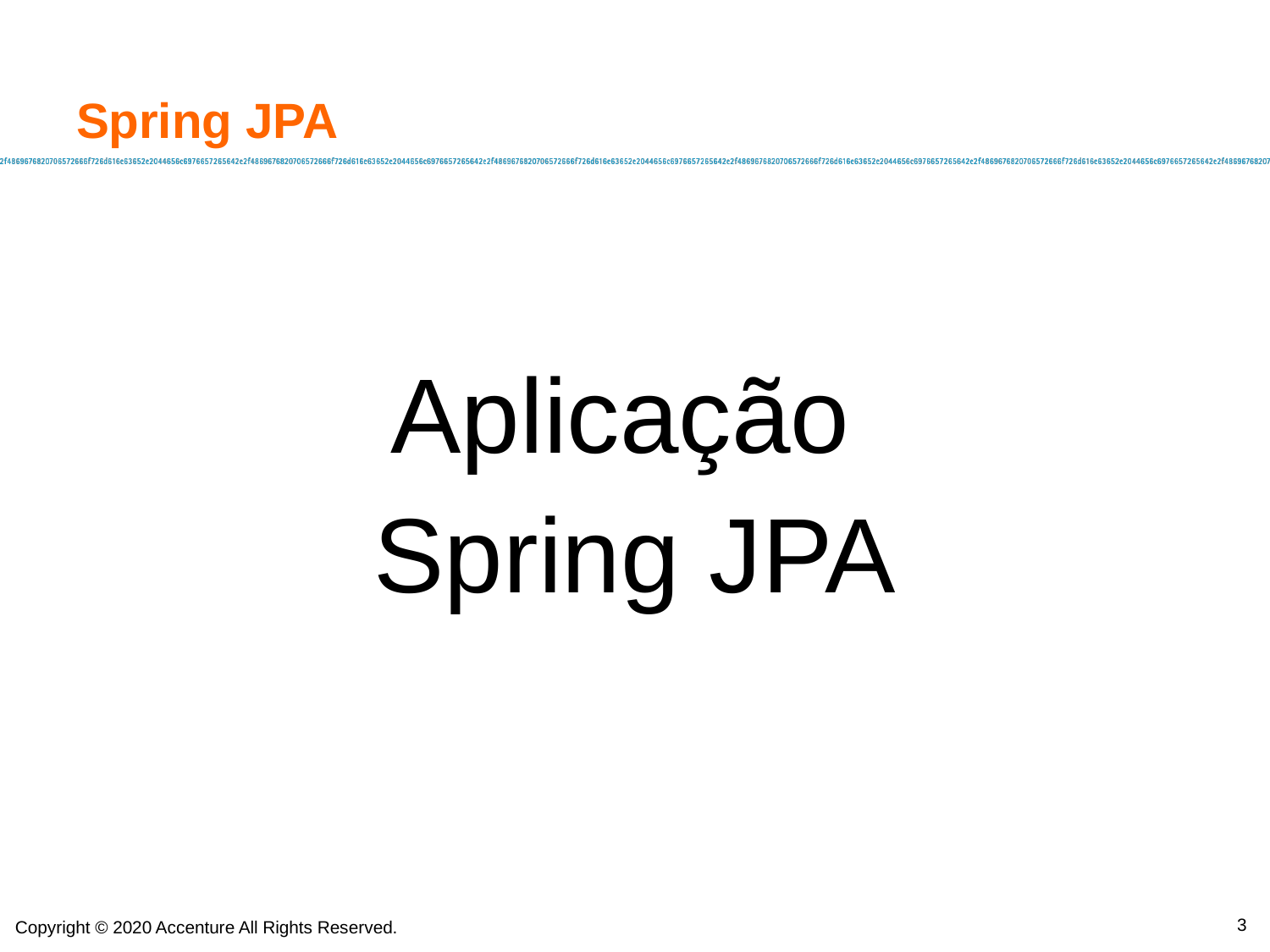

# Spring JPA
Aplicação
Spring JPA
3